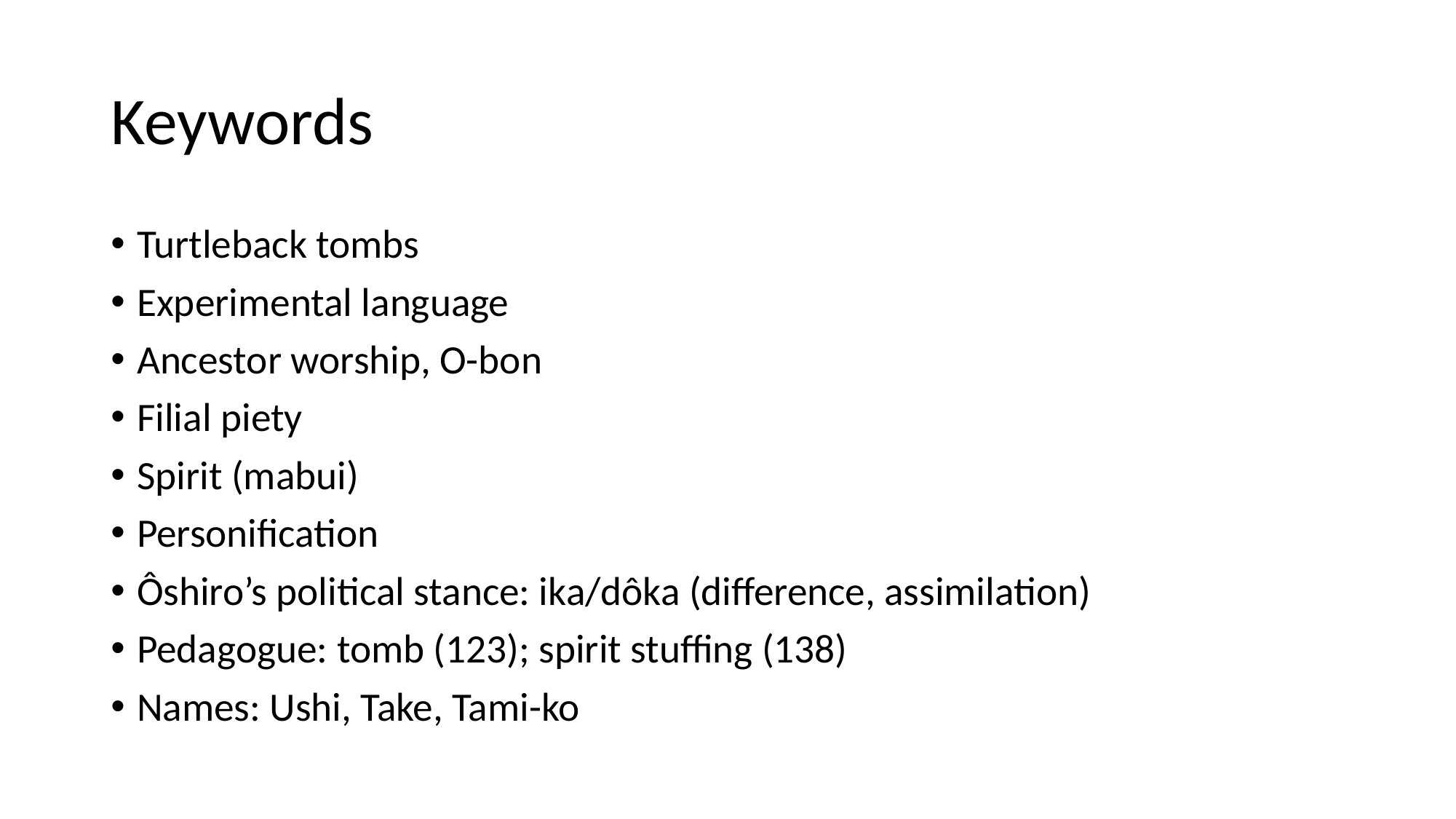

# Keywords
Turtleback tombs
Experimental language
Ancestor worship, O-bon
Filial piety
Spirit (mabui)
Personification
Ôshiro’s political stance: ika/dôka (difference, assimilation)
Pedagogue: tomb (123); spirit stuffing (138)
Names: Ushi, Take, Tami-ko